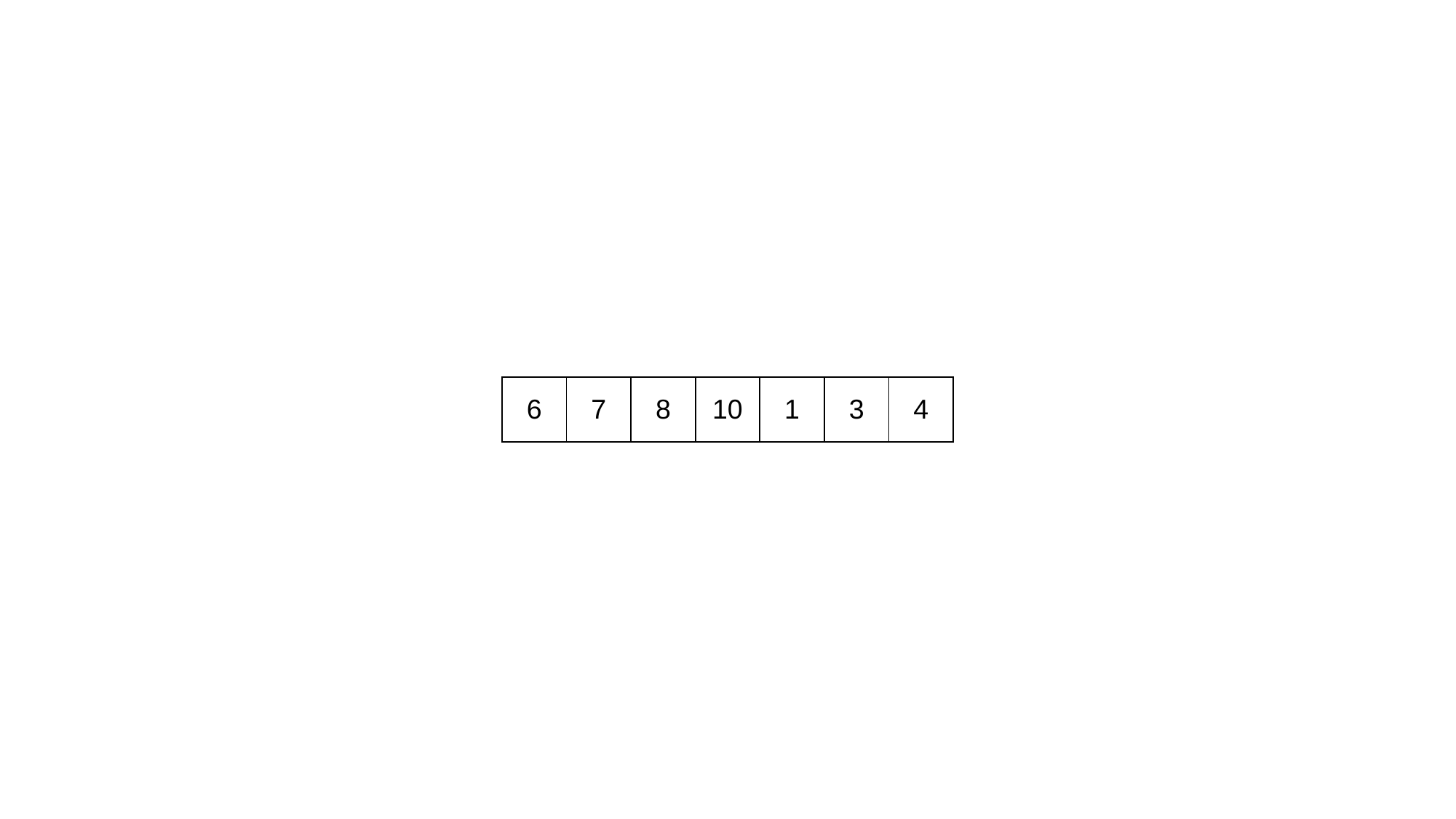

| 6 | 7 | 8 | 10 | 1 | 3 | 4 |
| --- | --- | --- | --- | --- | --- | --- |